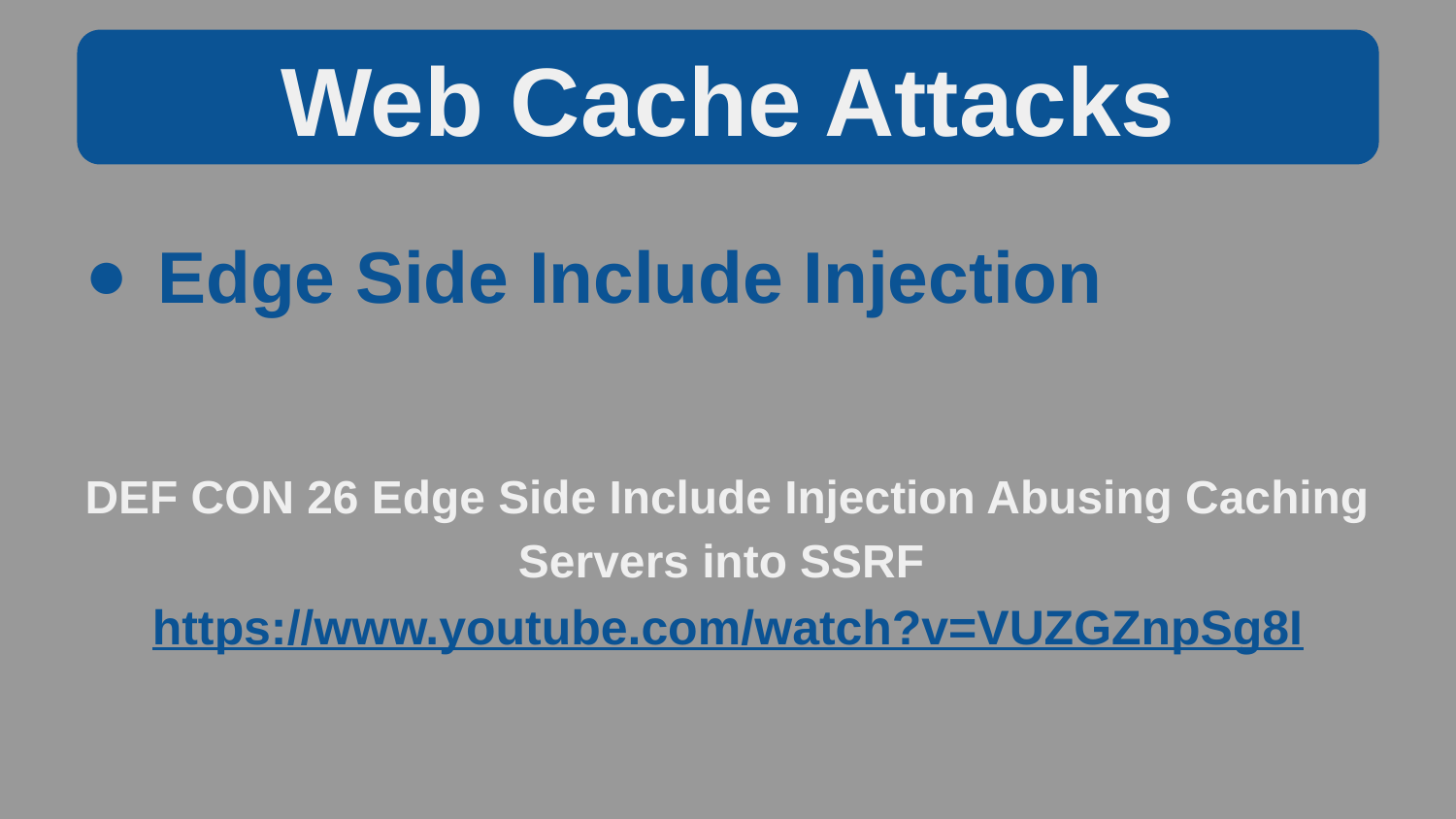

Web Cache Attacks
Edge Side Include Injection
DEF CON 26 Edge Side Include Injection Abusing Caching Servers into SSRF
https://www.youtube.com/watch?v=VUZGZnpSg8I